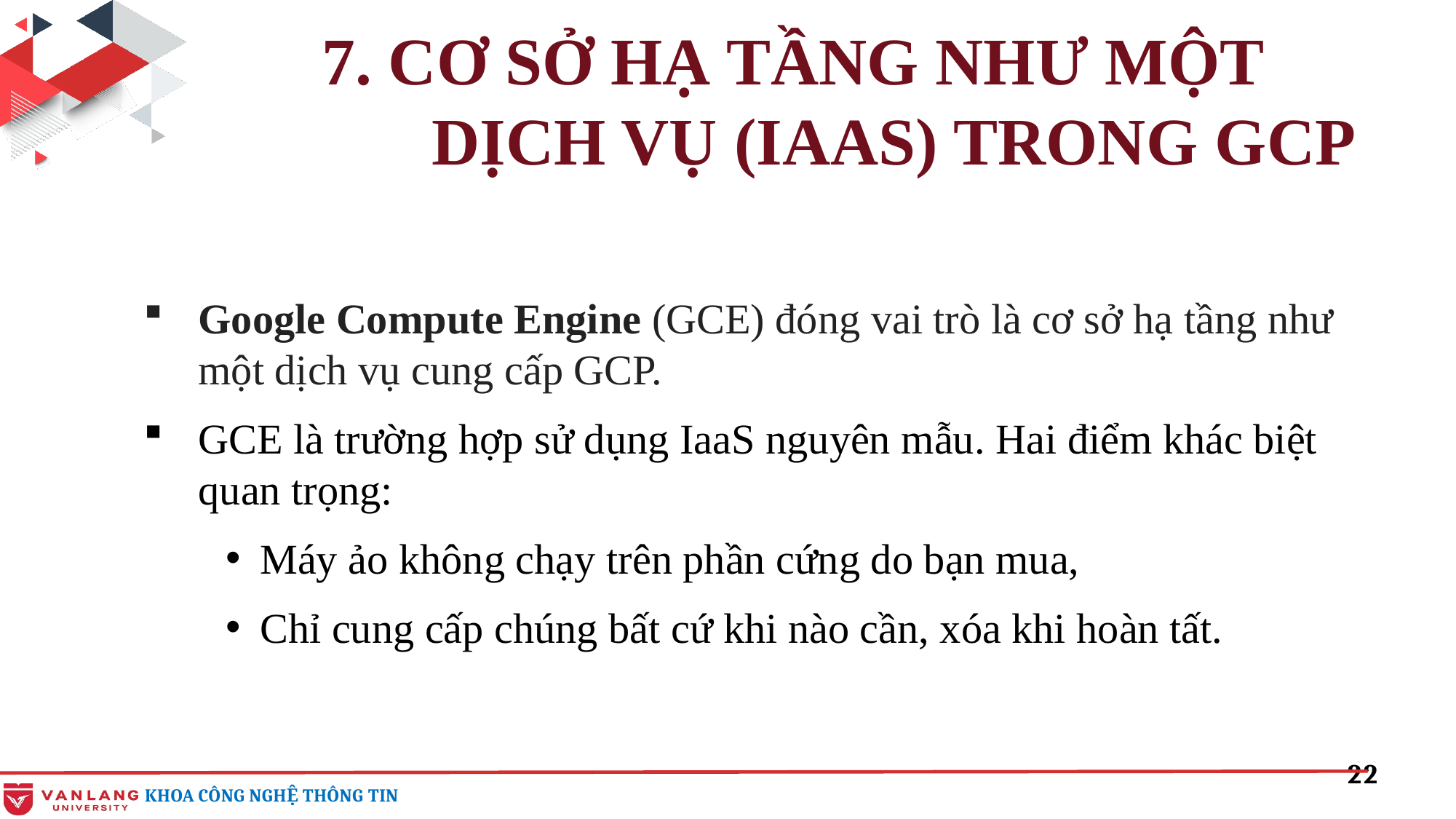

7. CƠ SỞ HẠ TẦNG NHƯ MỘT
            DỊCH VỤ (IAAS) TRONG GCP
Google Compute Engine (GCE) đóng vai trò là cơ sở hạ tầng như một dịch vụ cung cấp GCP.
GCE là trường hợp sử dụng IaaS nguyên mẫu. Hai điểm khác biệt quan trọng:
Máy ảo không chạy trên phần cứng do bạn mua,
Chỉ cung cấp chúng bất cứ khi nào cần, xóa khi hoàn tất.